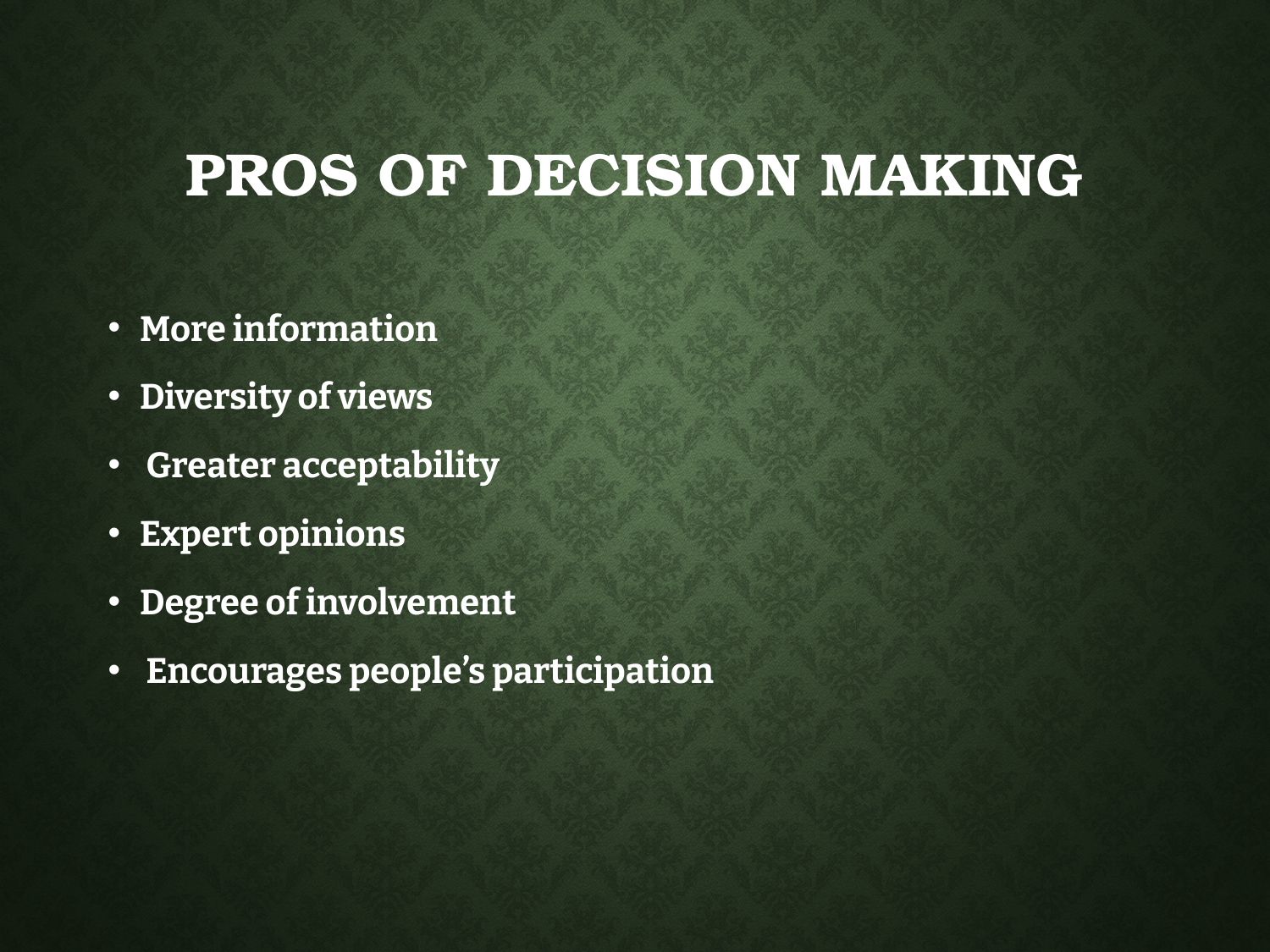

# PROS OF DECISION MAKING
More information
Diversity of views
 Greater acceptability
Expert opinions
Degree of involvement
 Encourages people’s participation